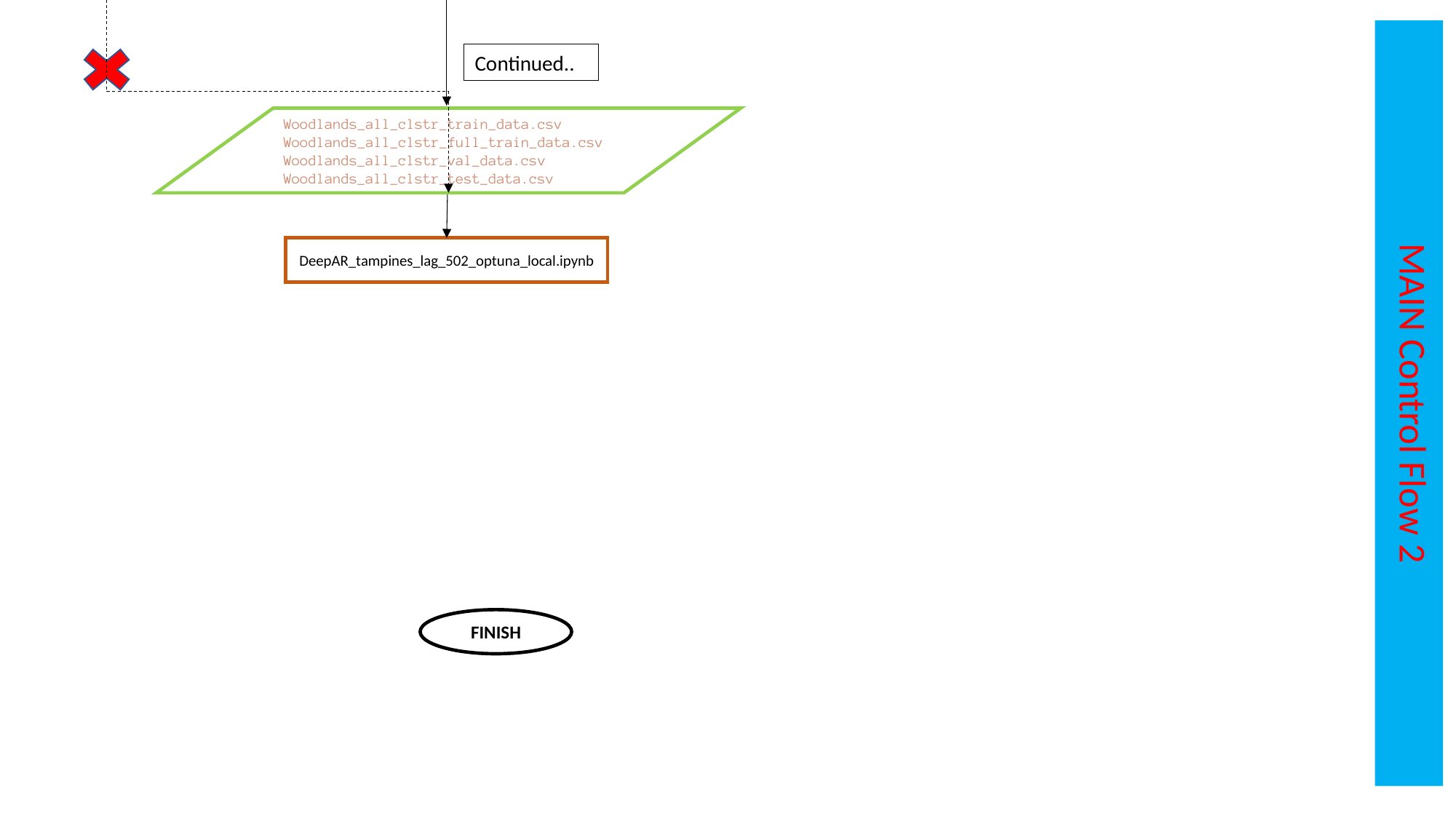

MAIN Control Flow 2

Continued..
Woodlands_all_clstr_train_data.csv
Woodlands_all_clstr_full_train_data.csv
Woodlands_all_clstr_val_data.csv
Woodlands_all_clstr_test_data.csv
DeepAR_tampines_lag_502_optuna_local.ipynb
FINISH